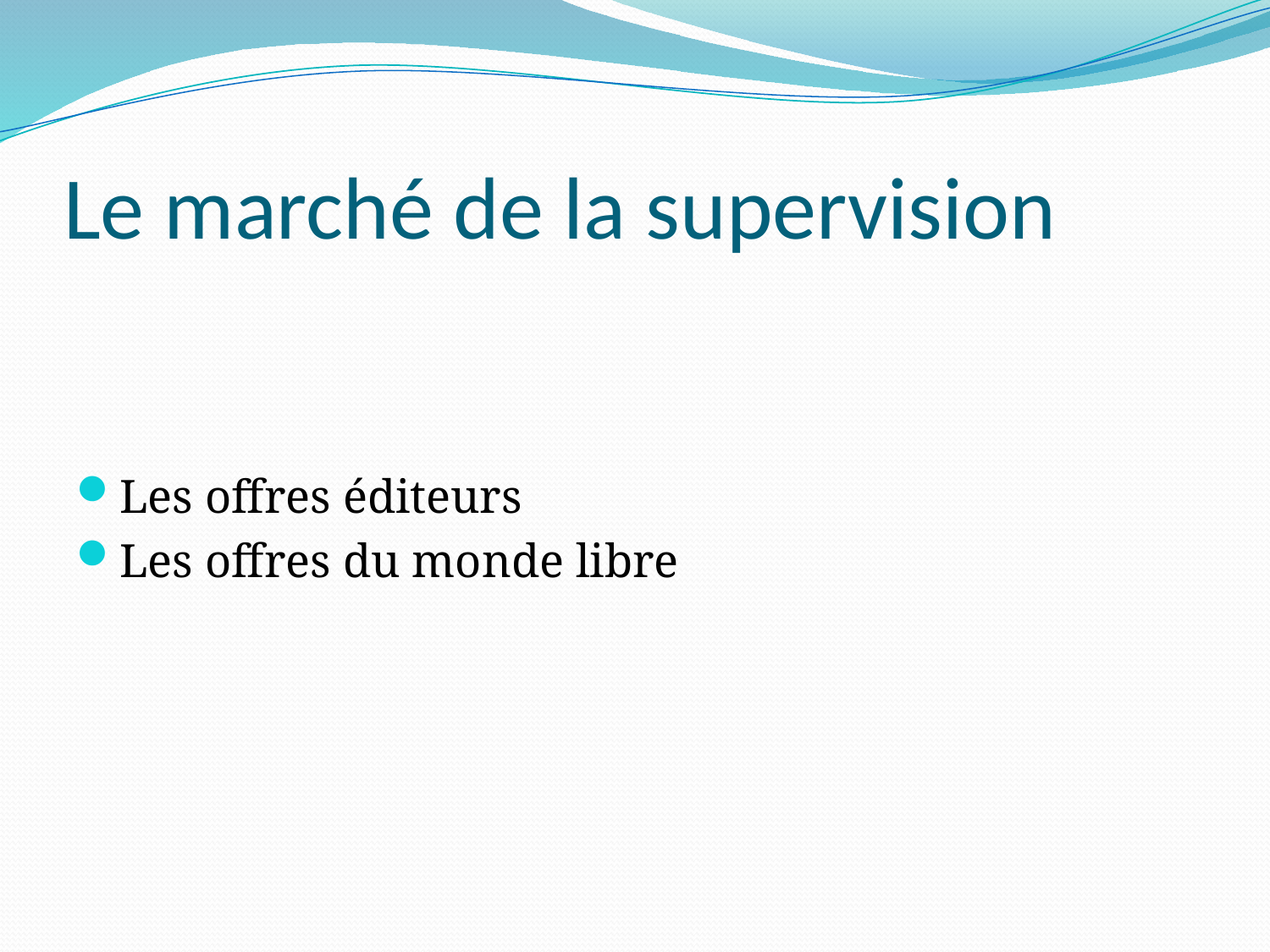

# Le marché de la supervision

Les offres éditeurs
Les offres du monde libre